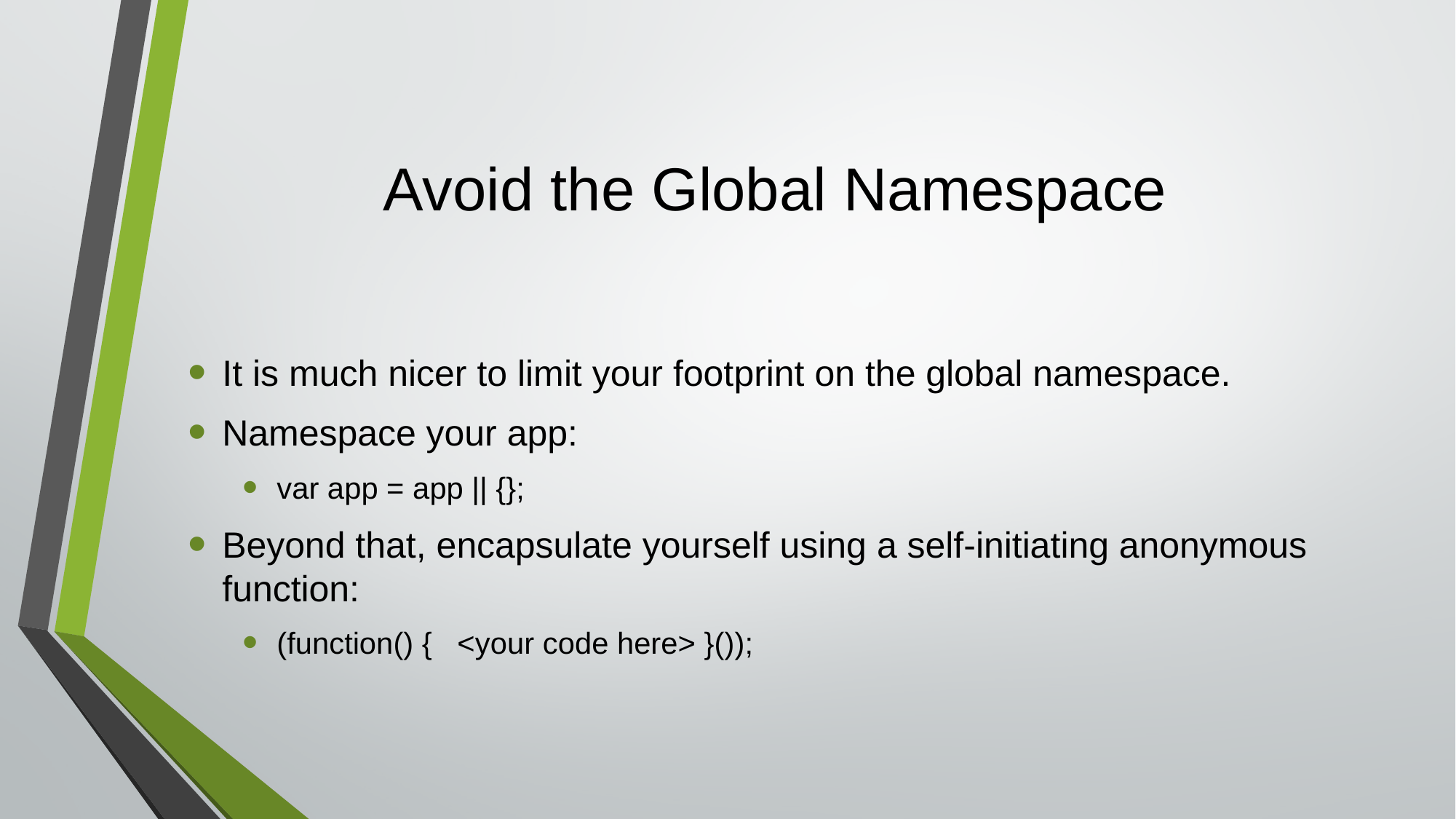

# Avoid the Global Namespace
It is much nicer to limit your footprint on the global namespace.
Namespace your app:
var app = app || {};
Beyond that, encapsulate yourself using a self-initiating anonymous function:
(function() {   <your code here> }());